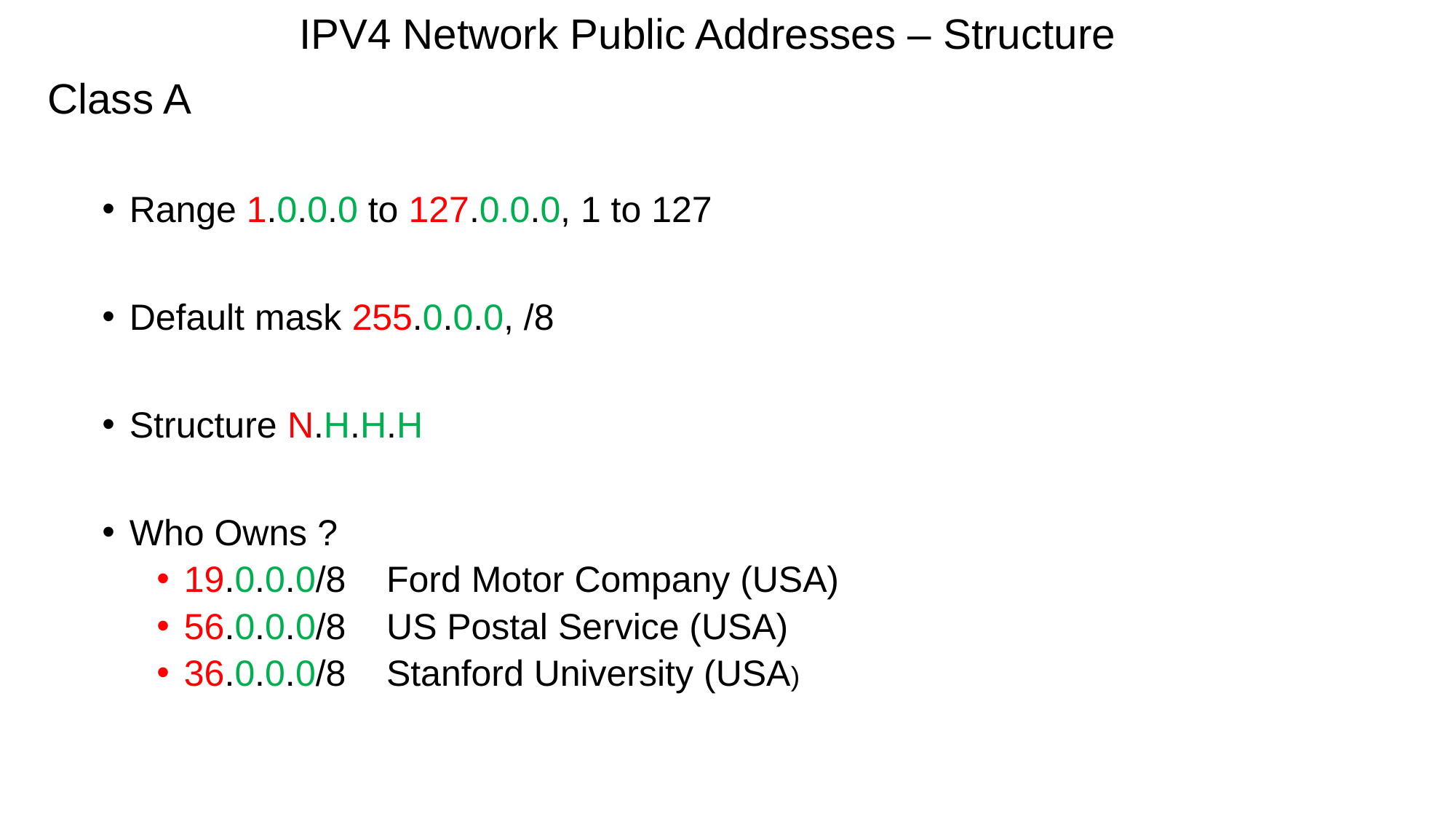

# IPV4 Network Public Addresses – Structure
Class A

Range 1.0.0.0 to 127.0.0.0, 1 to 127

Default mask 255.0.0.0, /8

Structure N.H.H.H

Who Owns ?
19.0.0.0/8    Ford Motor Company (USA)
56.0.0.0/8    US Postal Service (USA)
36.0.0.0/8    Stanford University (USA)